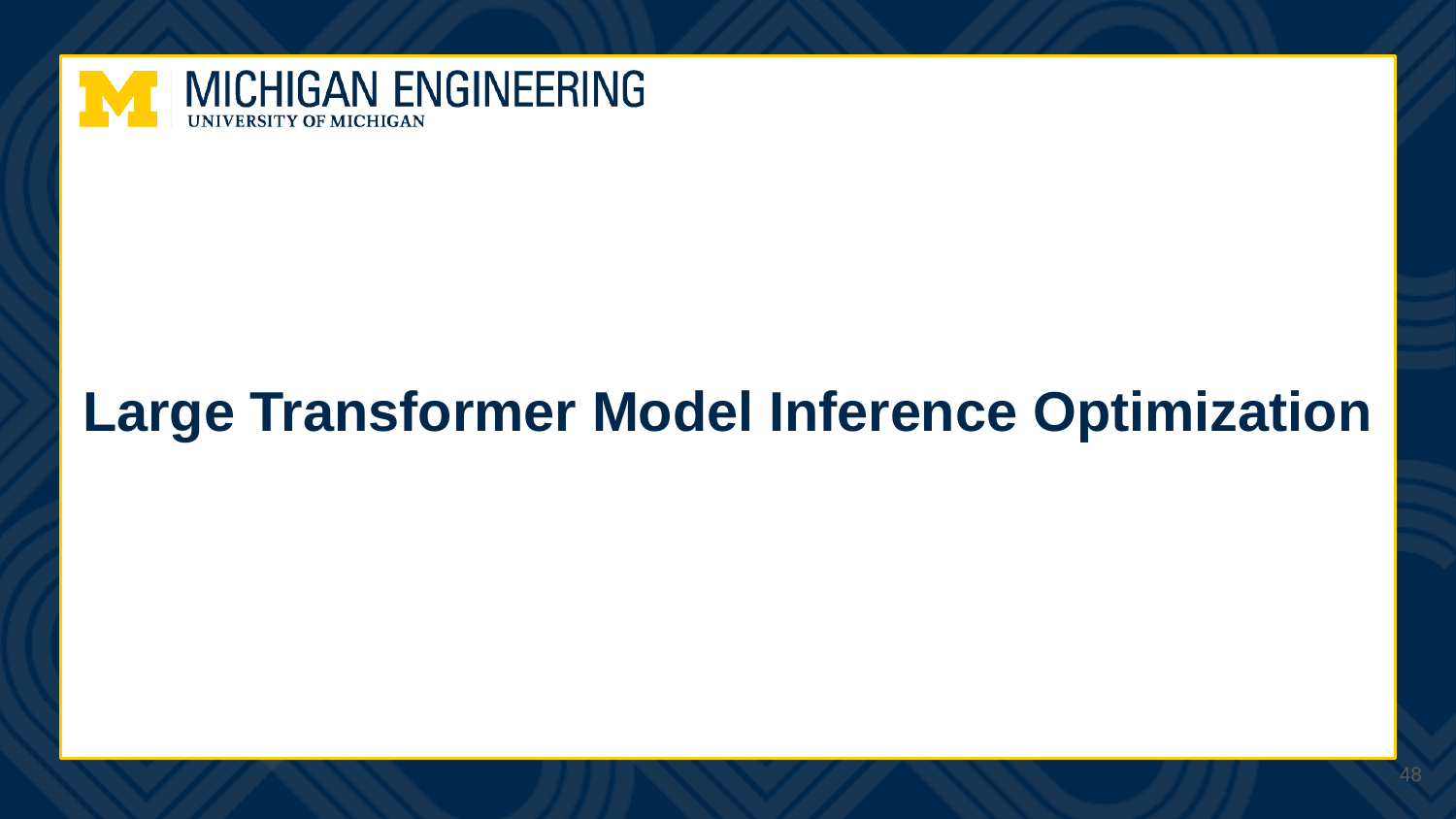

# Large Transformer Model Inference Optimization
48